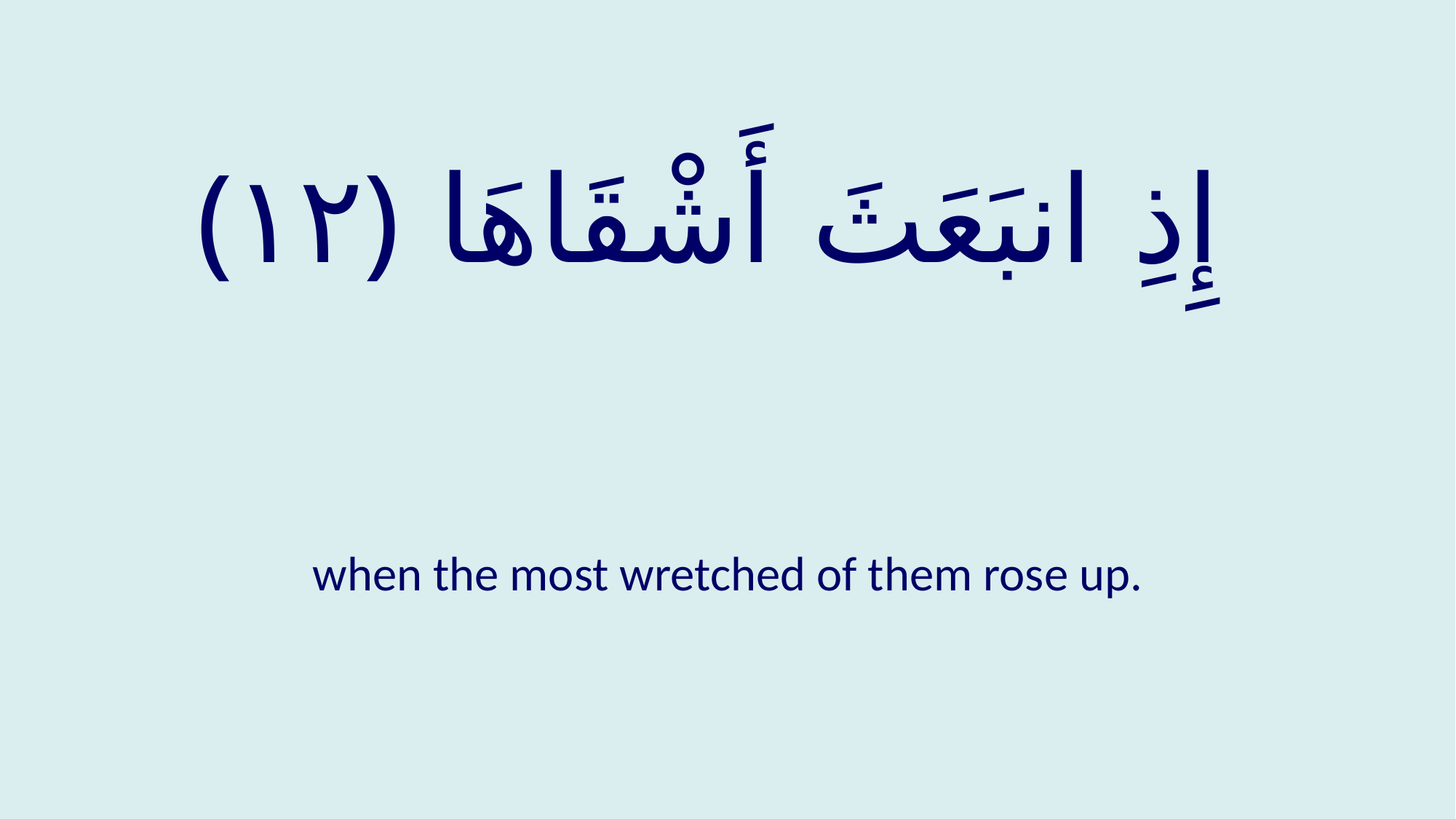

# إِذِ انبَعَثَ أَشْقَاهَا ‎﴿١٢﴾‏
when the most wretched of them rose up.